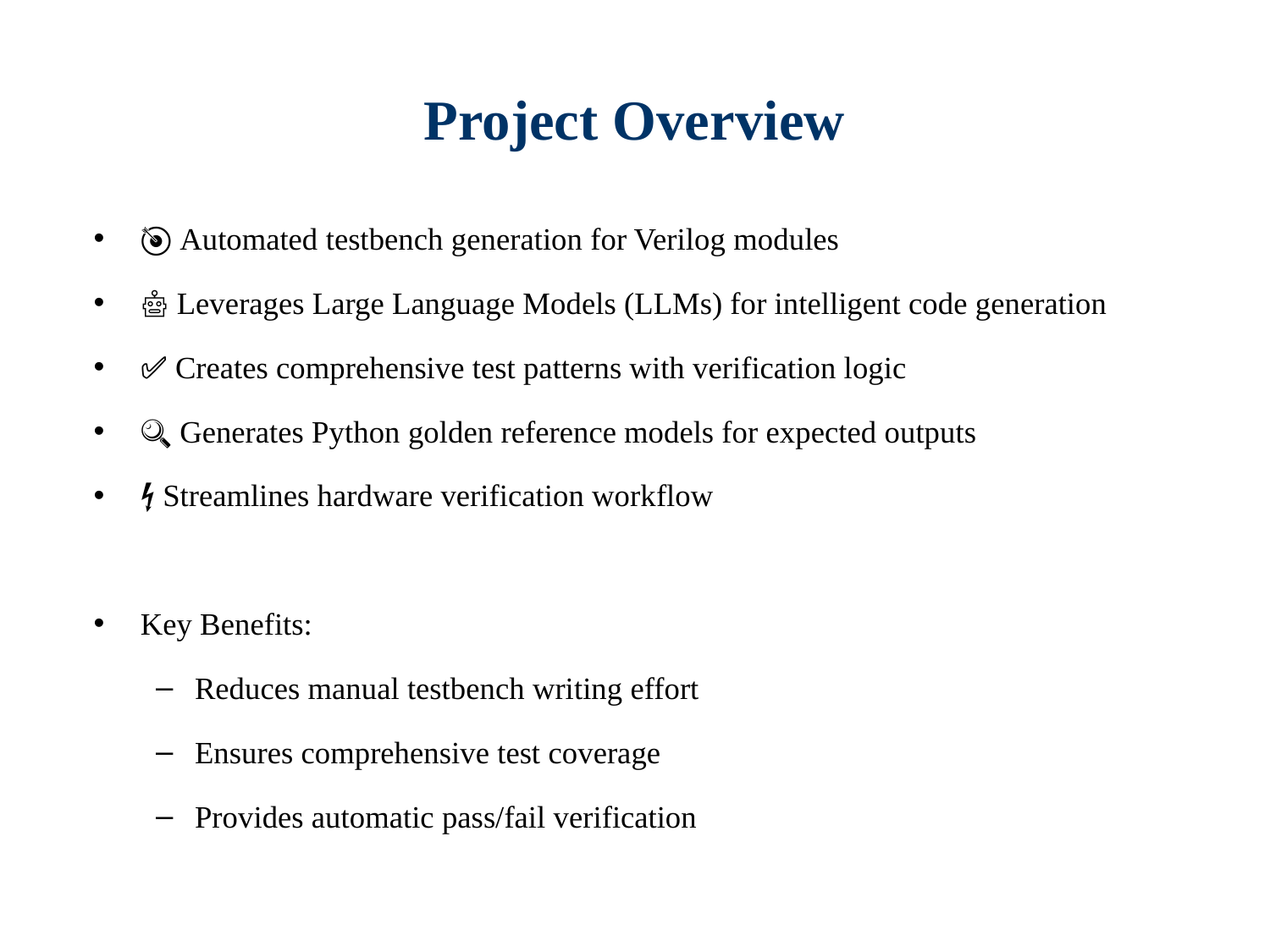

# Project Overview
🎯 Automated testbench generation for Verilog modules
🤖 Leverages Large Language Models (LLMs) for intelligent code generation
✅ Creates comprehensive test patterns with verification logic
🔍 Generates Python golden reference models for expected outputs
⚡ Streamlines hardware verification workflow

Key Benefits:
Reduces manual testbench writing effort
Ensures comprehensive test coverage
Provides automatic pass/fail verification